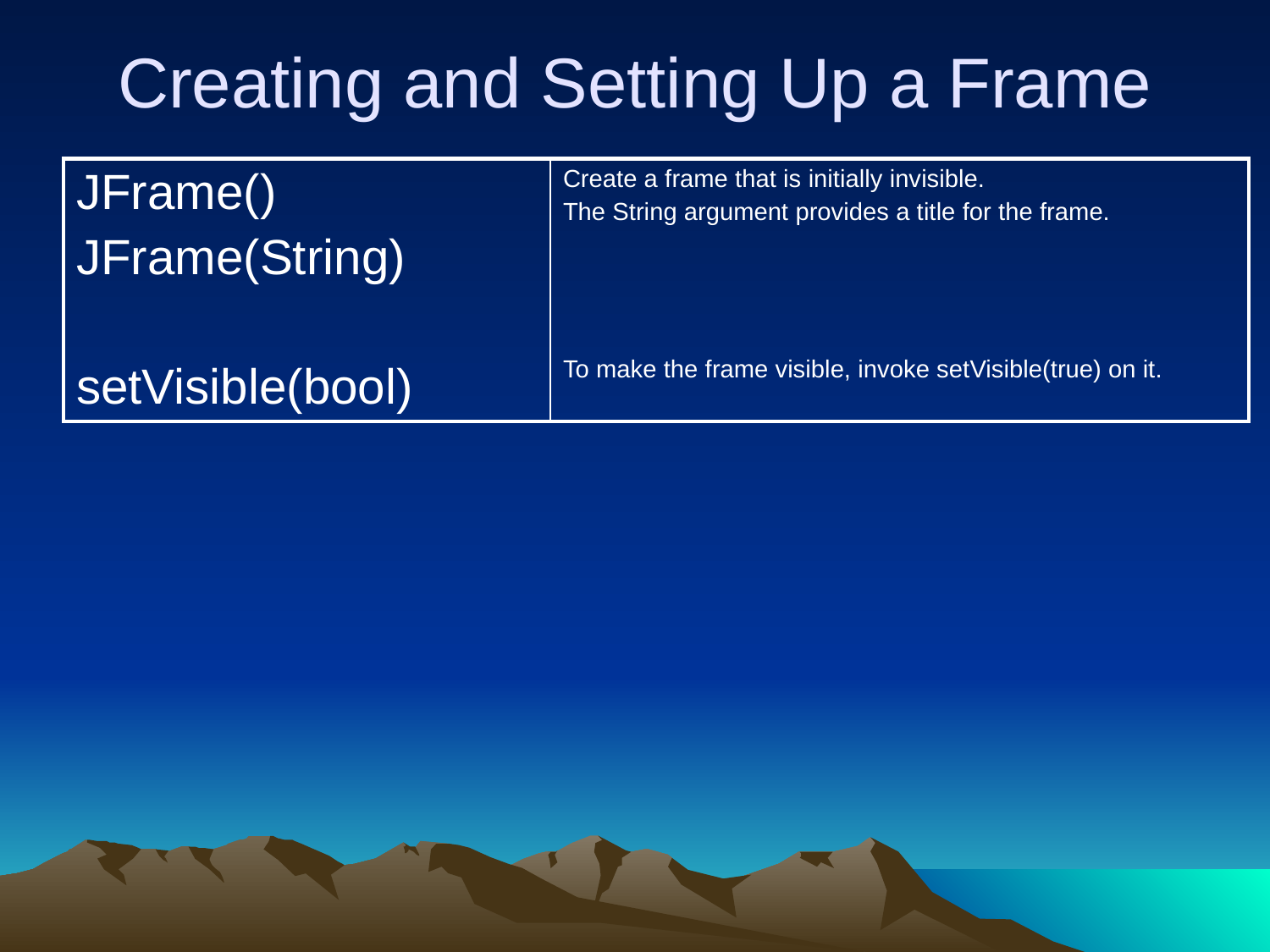

# Creating and Setting Up a Frame
| JFrame() JFrame(String) setVisible(bool) | Create a frame that is initially invisible. The String argument provides a title for the frame. To make the frame visible, invoke setVisible(true) on it. |
| --- | --- |